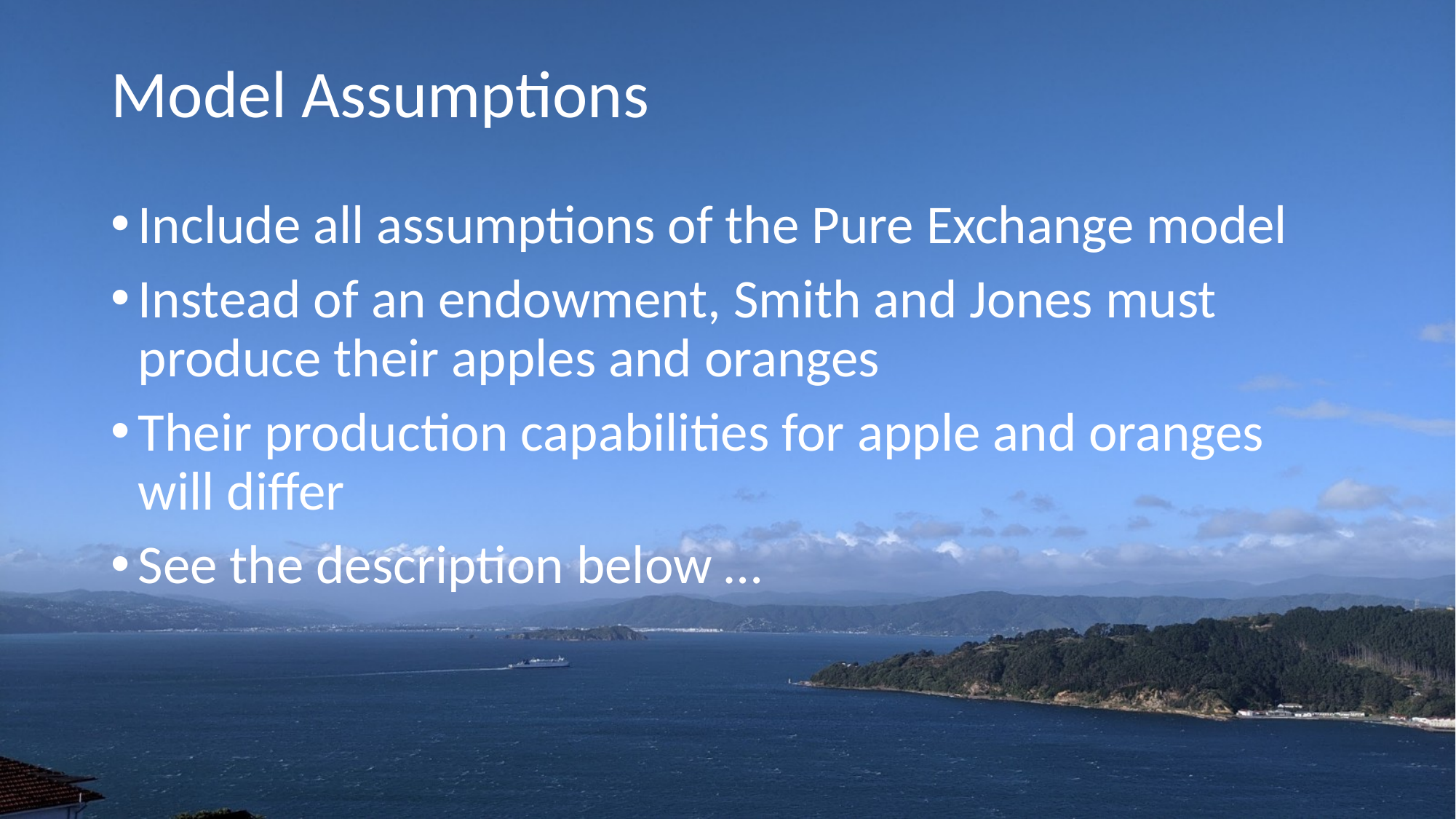

# Model Assumptions
Include all assumptions of the Pure Exchange model
Instead of an endowment, Smith and Jones must produce their apples and oranges
Their production capabilities for apple and oranges  will differ
See the description below …